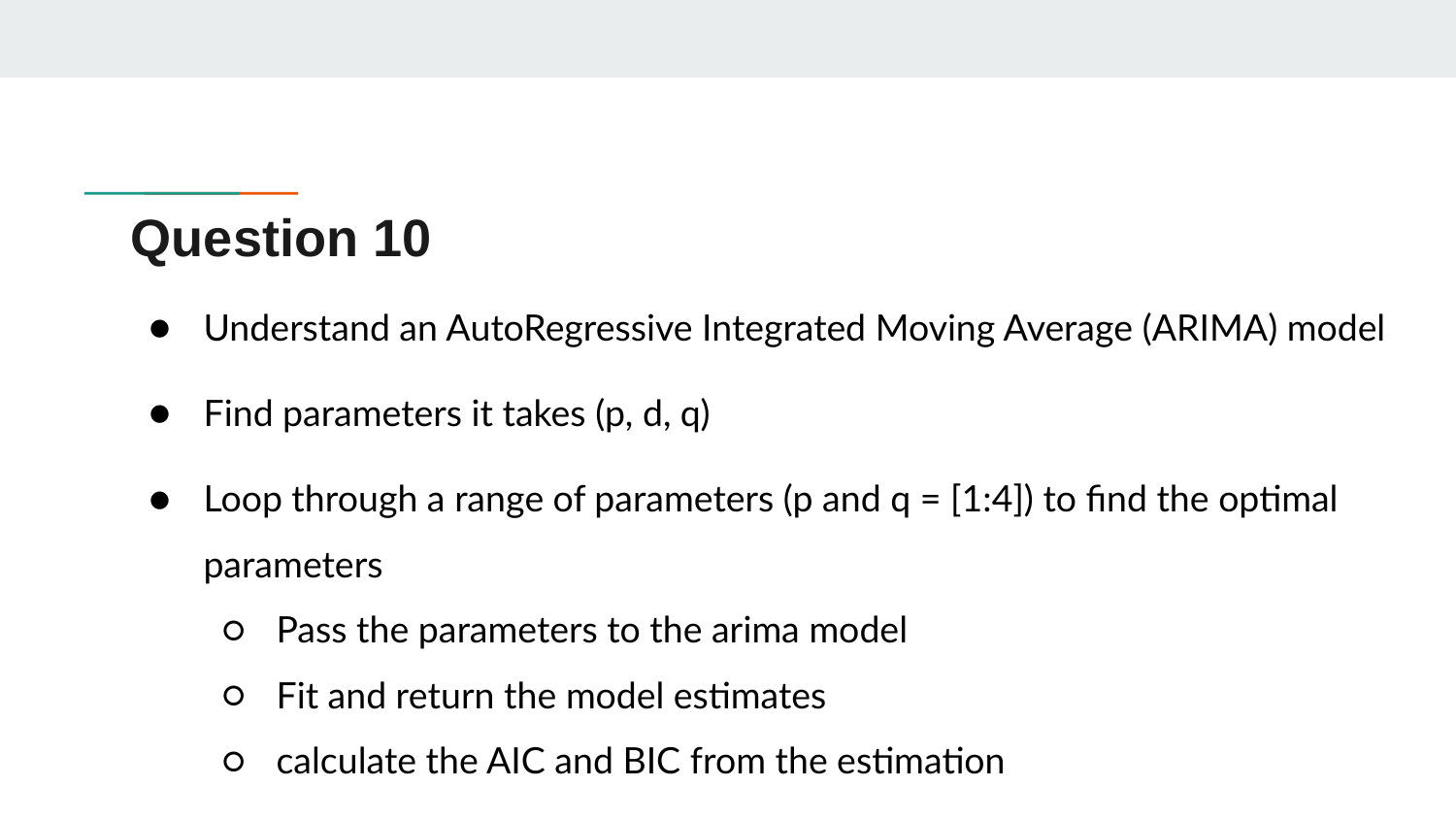

# Question 10
Understand an AutoRegressive Integrated Moving Average (ARIMA) model
Find parameters it takes (p, d, q)
Loop through a range of parameters (p and q = [1:4]) to find the optimal parameters
Pass the parameters to the arima model
Fit and return the model estimates
calculate the AIC and BIC from the estimation